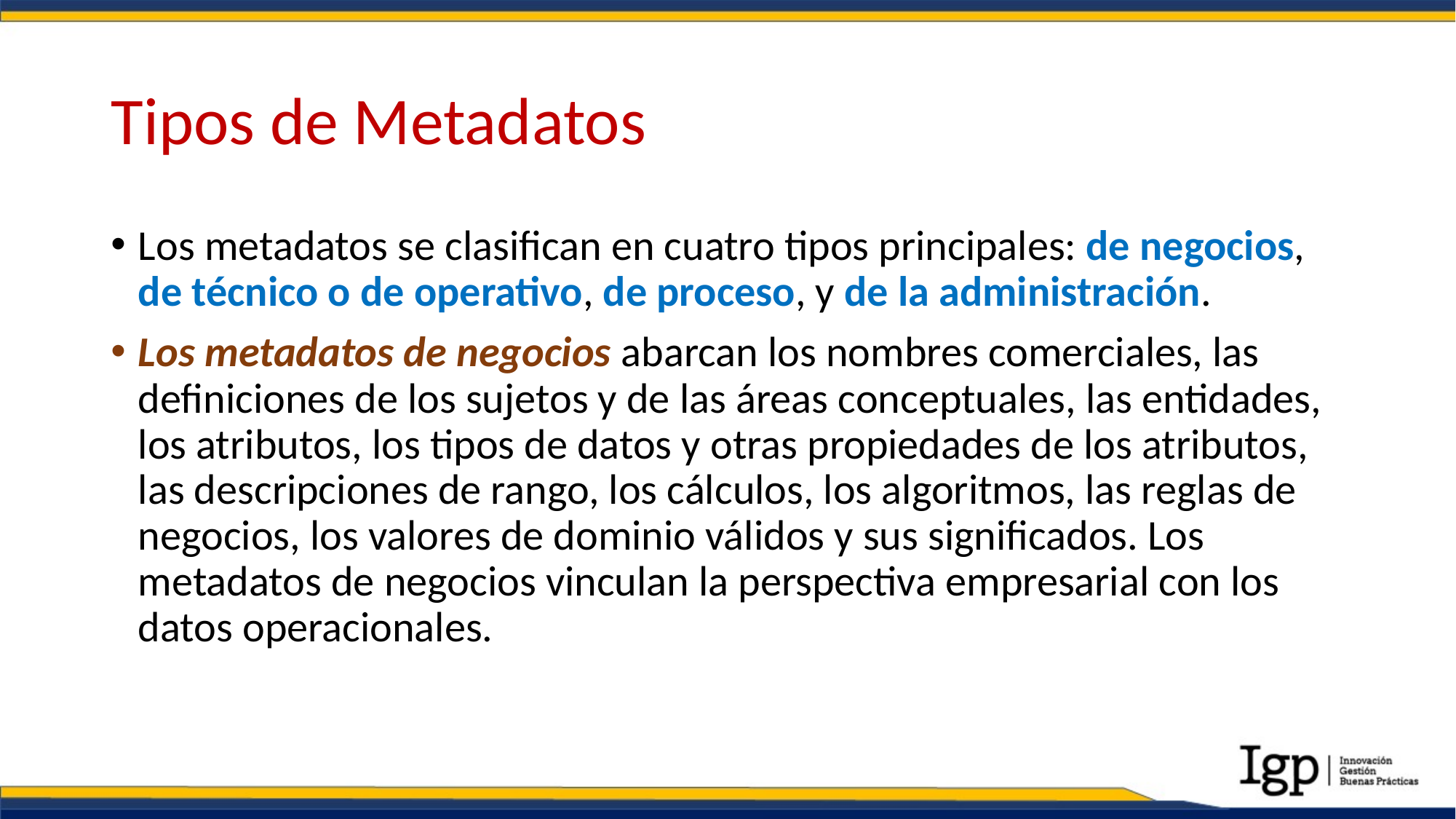

# Tipos de Metadatos
Los metadatos se clasifican en cuatro tipos principales: de negocios, de técnico o de operativo, de proceso, y de la administración.
Los metadatos de negocios abarcan los nombres comerciales, las definiciones de los sujetos y de las áreas conceptuales, las entidades, los atributos, los tipos de datos y otras propiedades de los atributos, las descripciones de rango, los cálculos, los algoritmos, las reglas de negocios, los valores de dominio válidos y sus significados. Los metadatos de negocios vinculan la perspectiva empresarial con los datos operacionales.